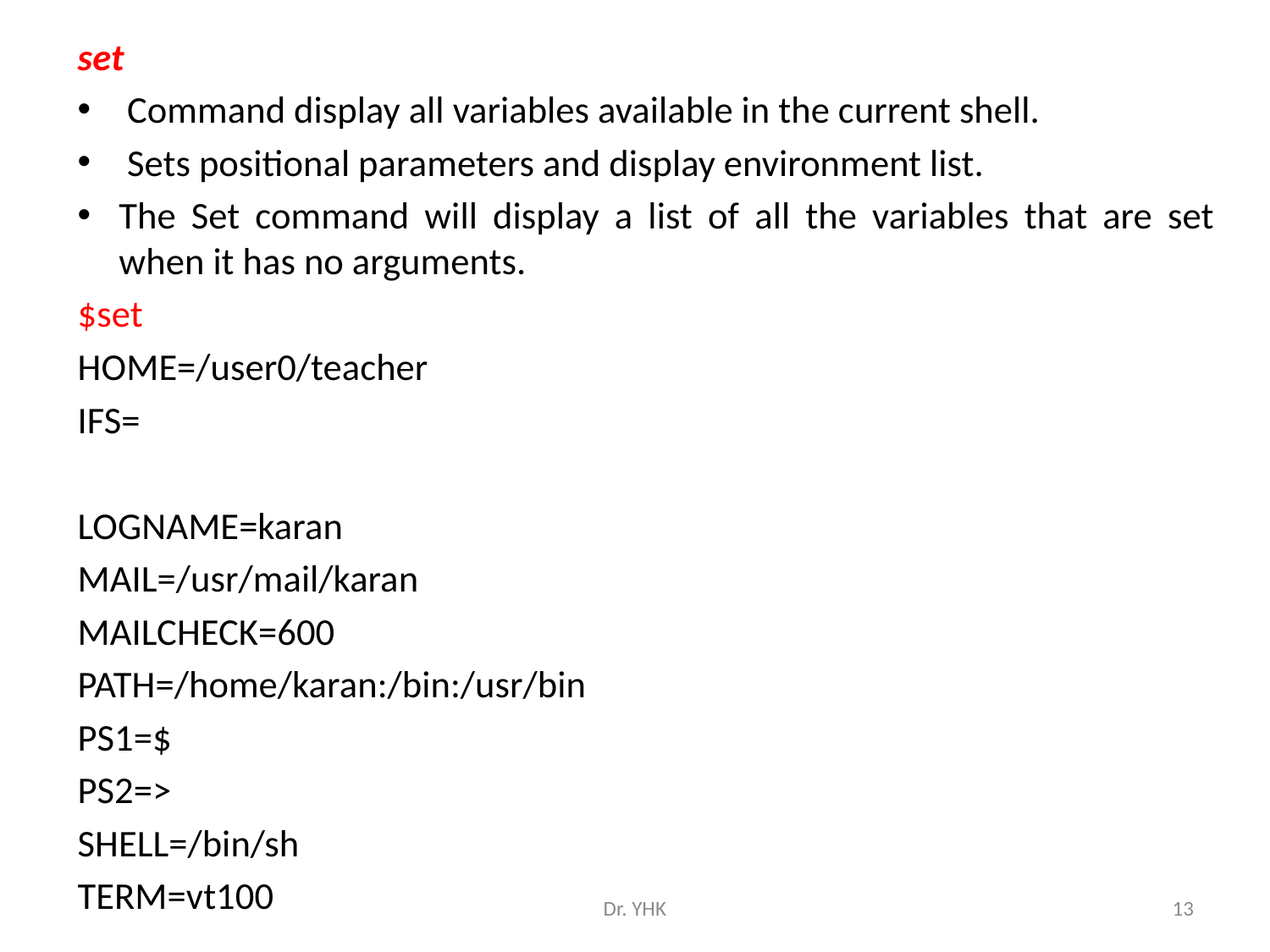

set
 Command display all variables available in the current shell.
 Sets positional parameters and display environment list.
The Set command will display a list of all the variables that are set when it has no arguments.
$set
HOME=/user0/teacher
IFS=

LOGNAME=karan
MAIL=/usr/mail/karan
MAILCHECK=600
PATH=/home/karan:/bin:/usr/bin
PS1=$
PS2=>
SHELL=/bin/sh
TERM=vt100

Dr. YHK
13